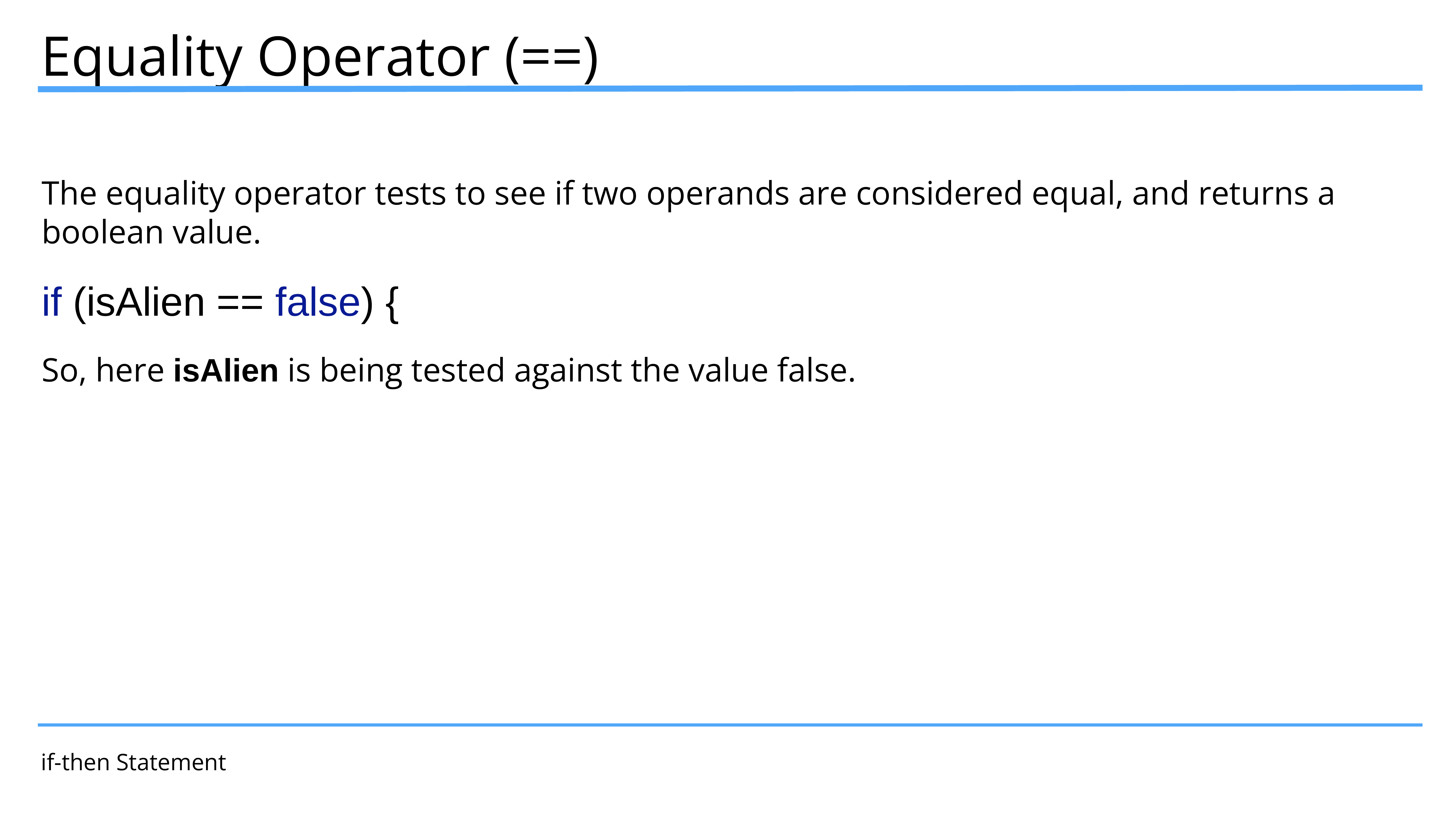

Equality Operator (==)
The equality operator tests to see if two operands are considered equal, and returns a boolean value.
if (isAlien == false) {
So, here isAlien is being tested against the value false.

if-then Statement